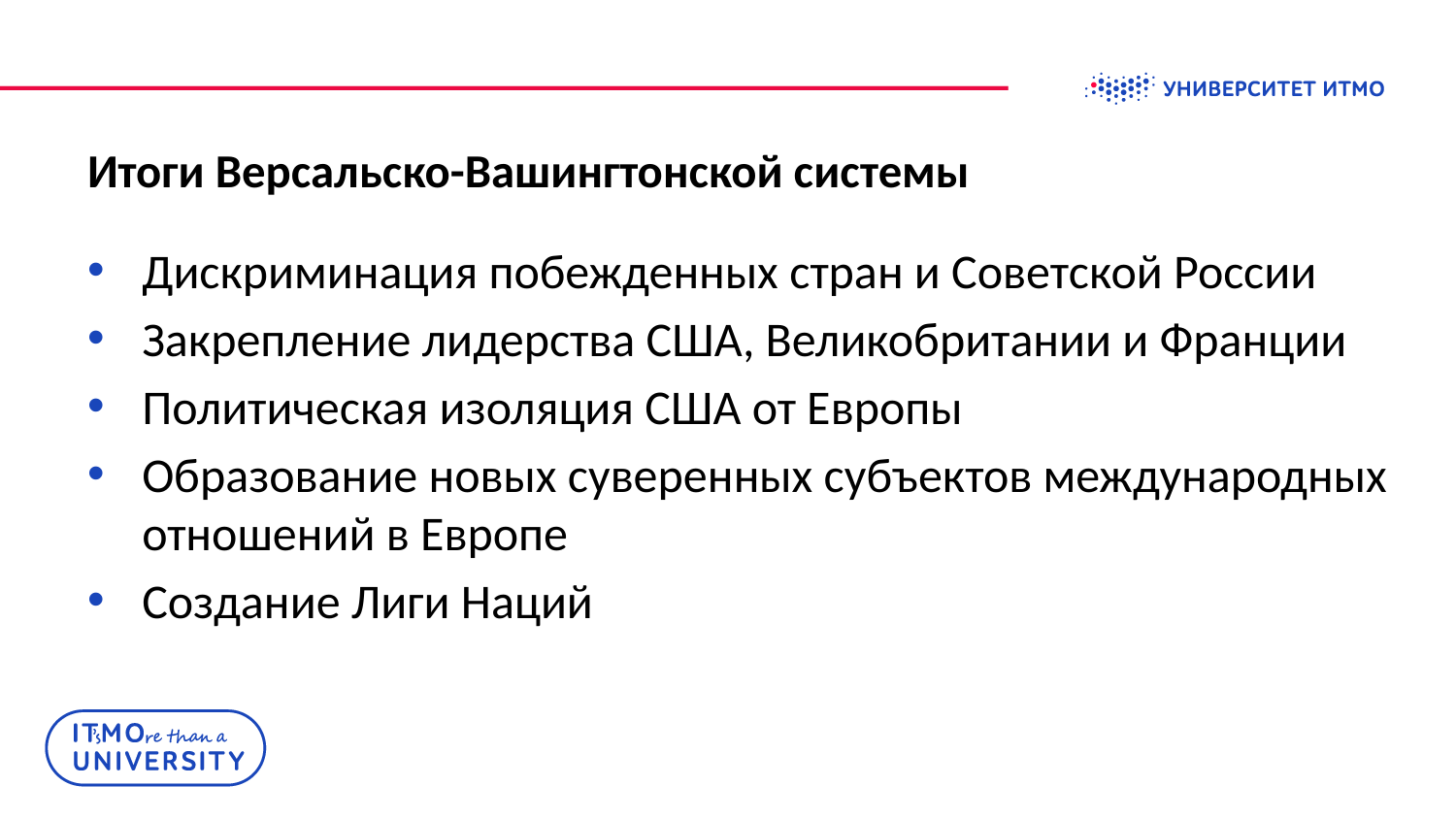

# Итоги Версальско-Вашингтонской системы
Дискриминация побежденных стран и Советской России
Закрепление лидерства США, Великобритании и Франции
Политическая изоляция США от Европы
Образование новых суверенных субъектов международных отношений в Европе
Создание Лиги Наций